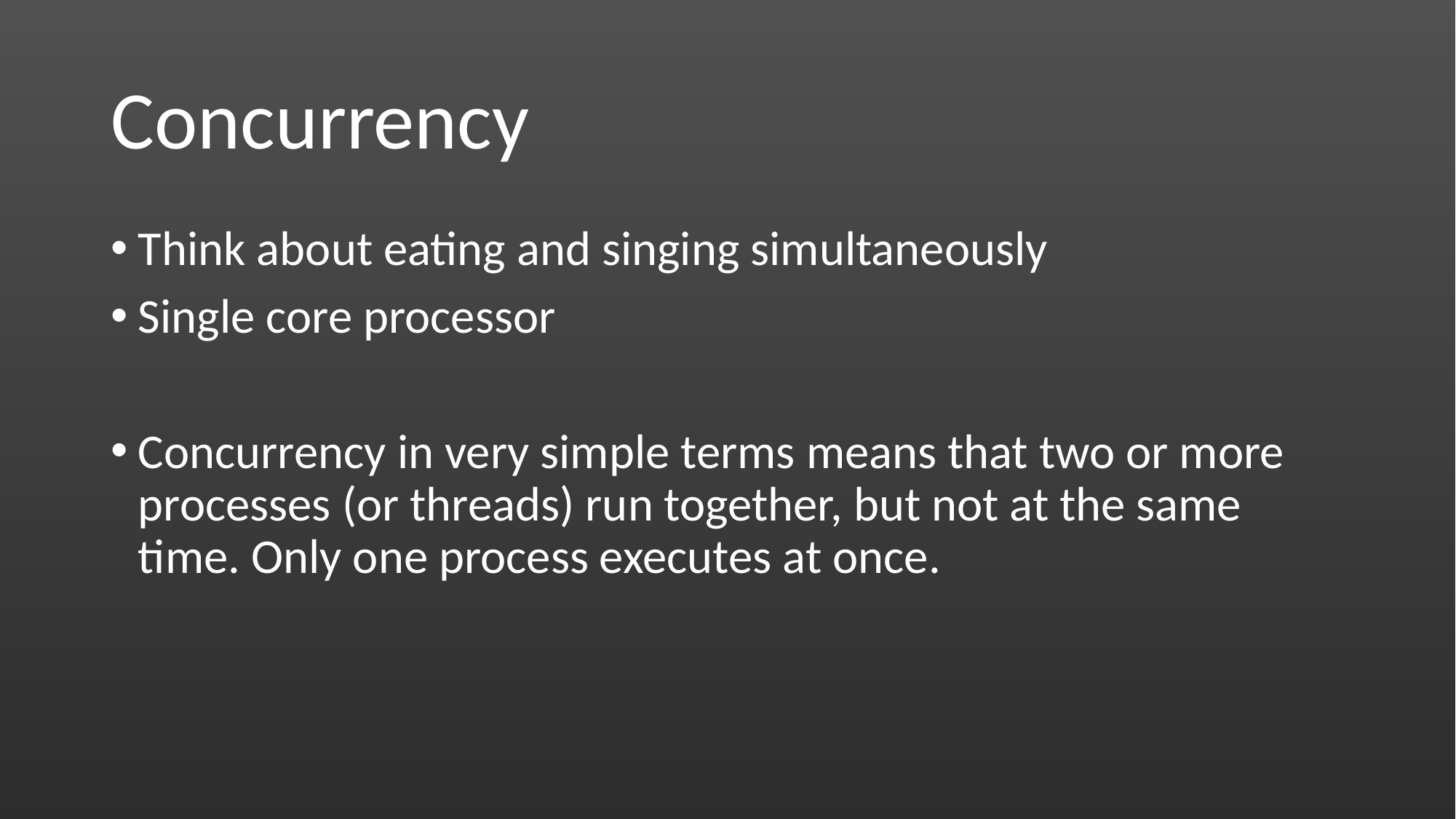

# Concurrency
Think about eating and singing simultaneously
Single core processor

Concurrency in very simple terms means that two or more processes (or threads) run together, but not at the same time. Only one process executes at once.